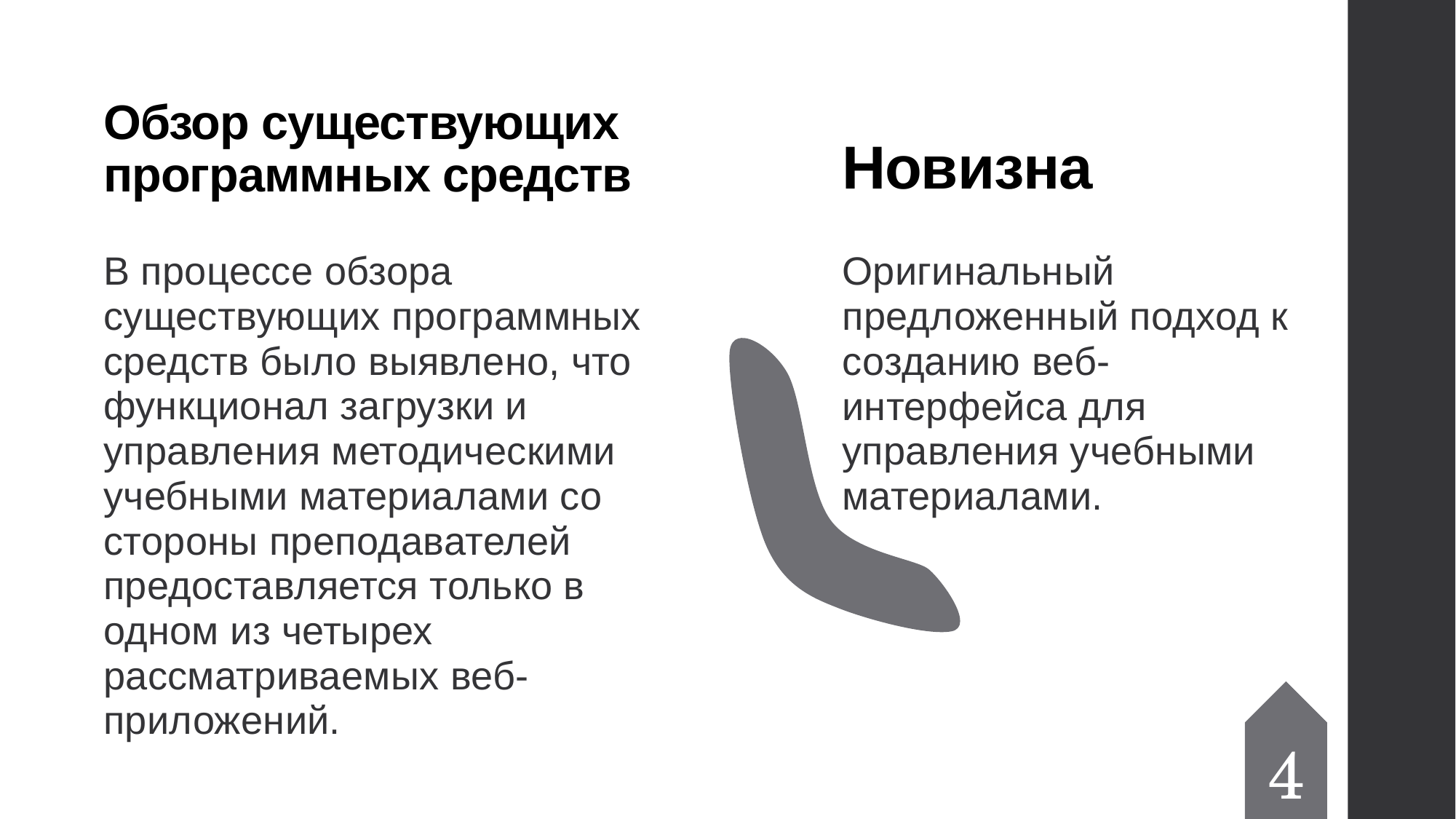

# Обзор существующих программных средств
Новизна
В процессе обзора существующих программных средств было выявлено, что функционал загрузки и управления методическими учебными материалами со стороны преподавателей предоставляется только в одном из четырех рассматриваемых веб-приложений.
Оригинальный предложенный подход к созданию веб-интерфейса для управления учебными материалами.

3
4